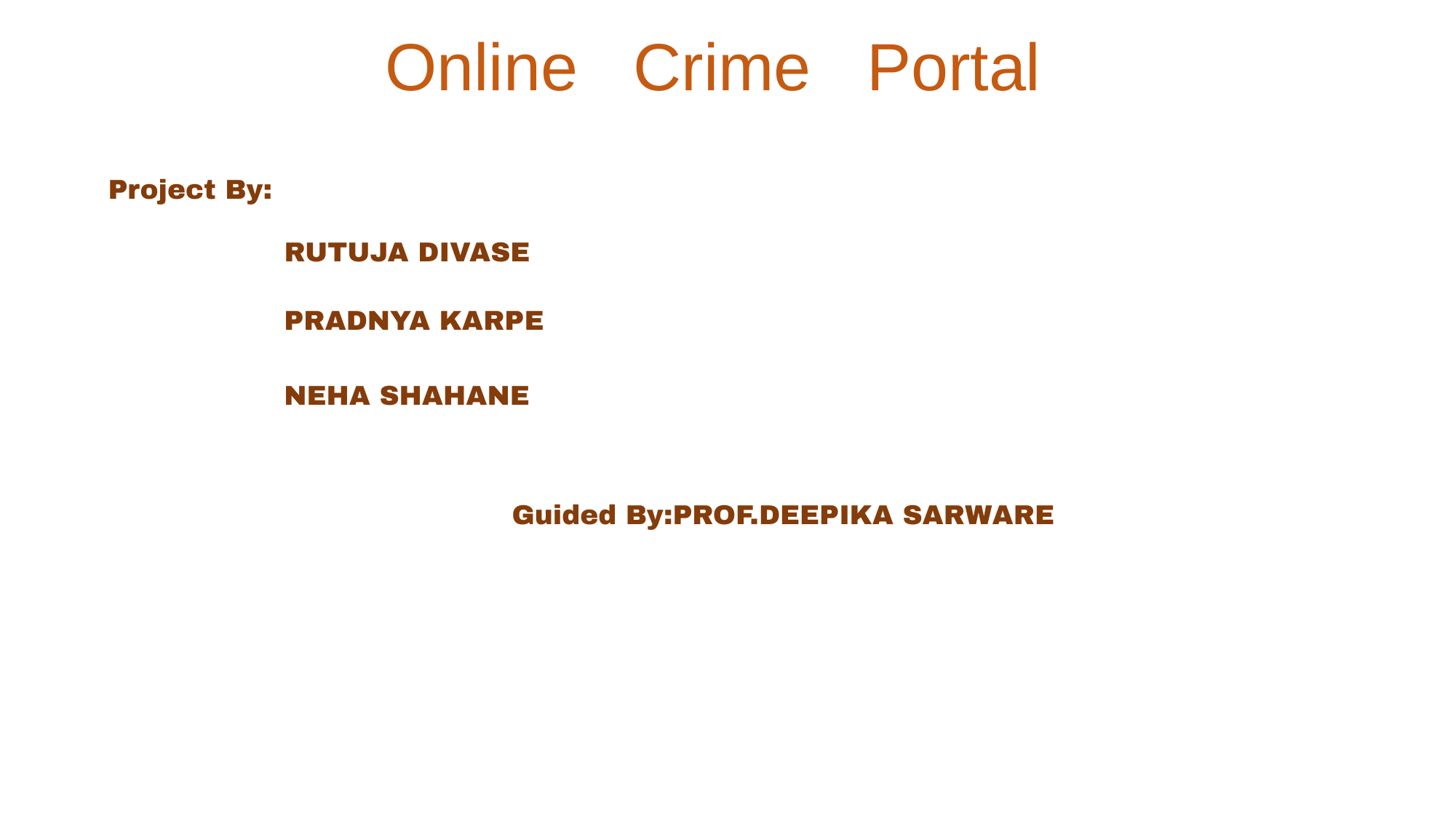

Online   Crime   Portal
Project By:
RUTUJA DIVASE
PRADNYA KARPE
NEHA SHAHANE
Guided By:PROF.DEEPIKA SARWARE